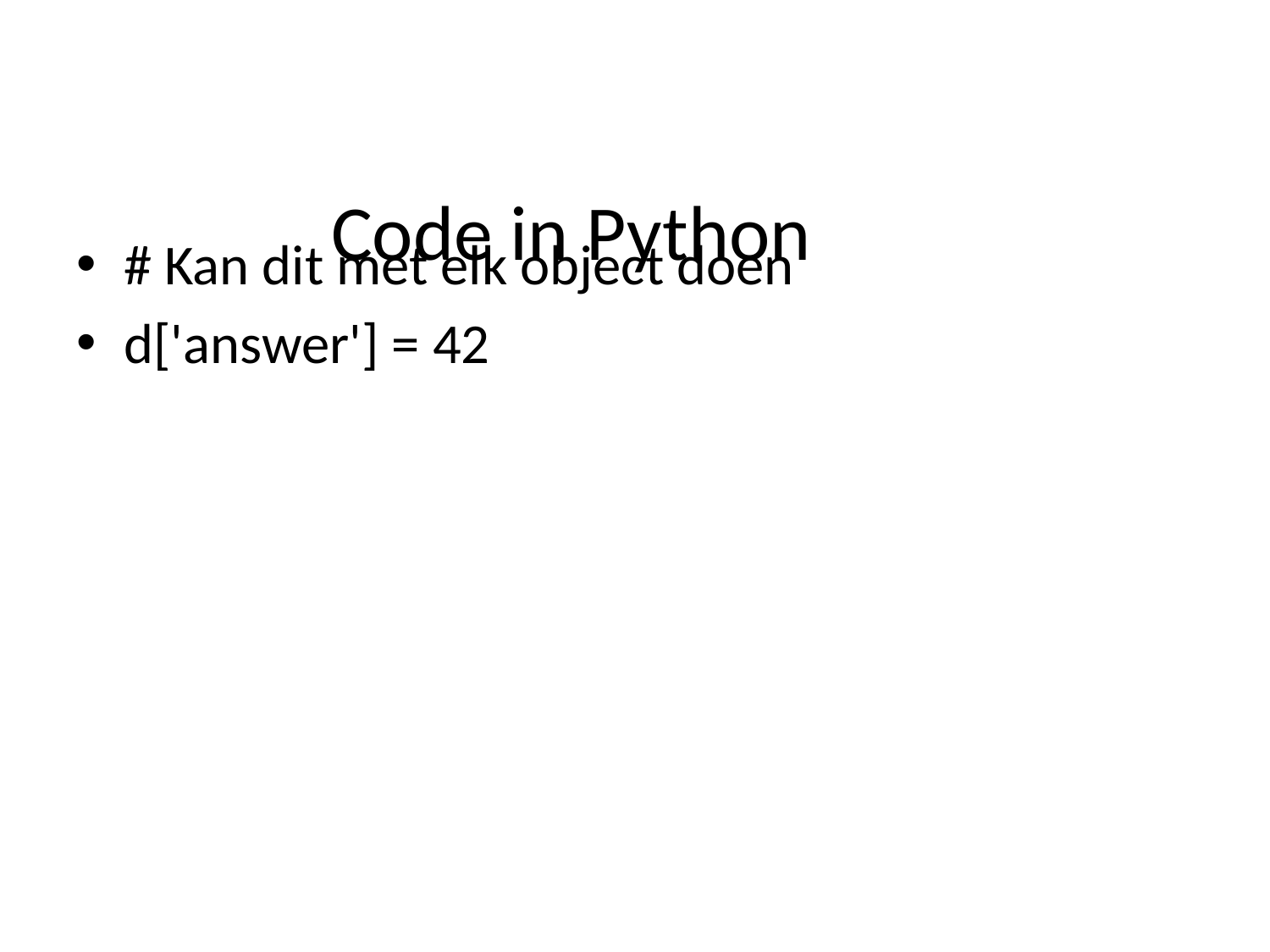

# Code in Python
# Kan dit met elk object doen
d['answer'] = 42